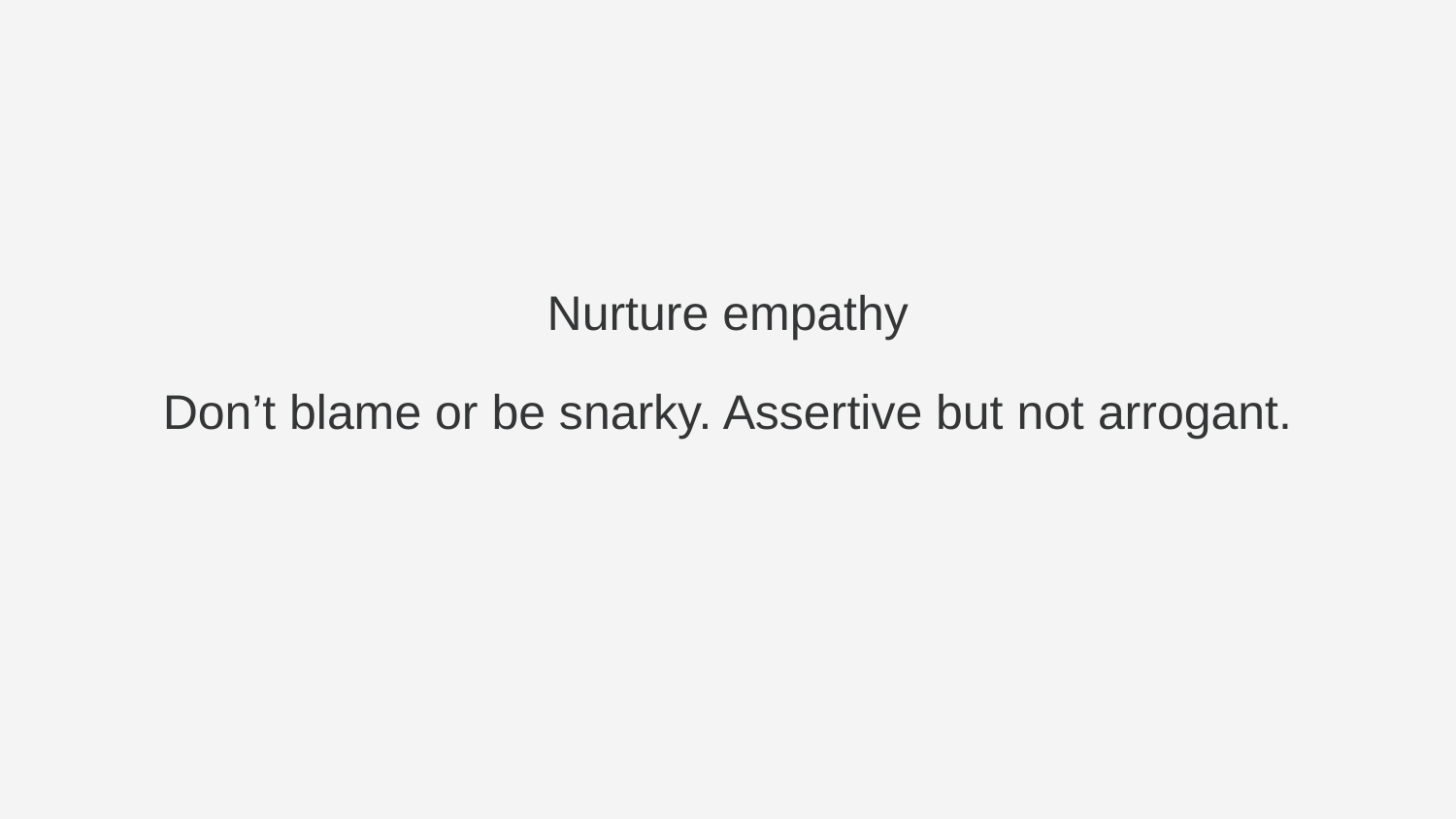

Nurture empathy
Don’t blame or be snarky. Assertive but not arrogant.